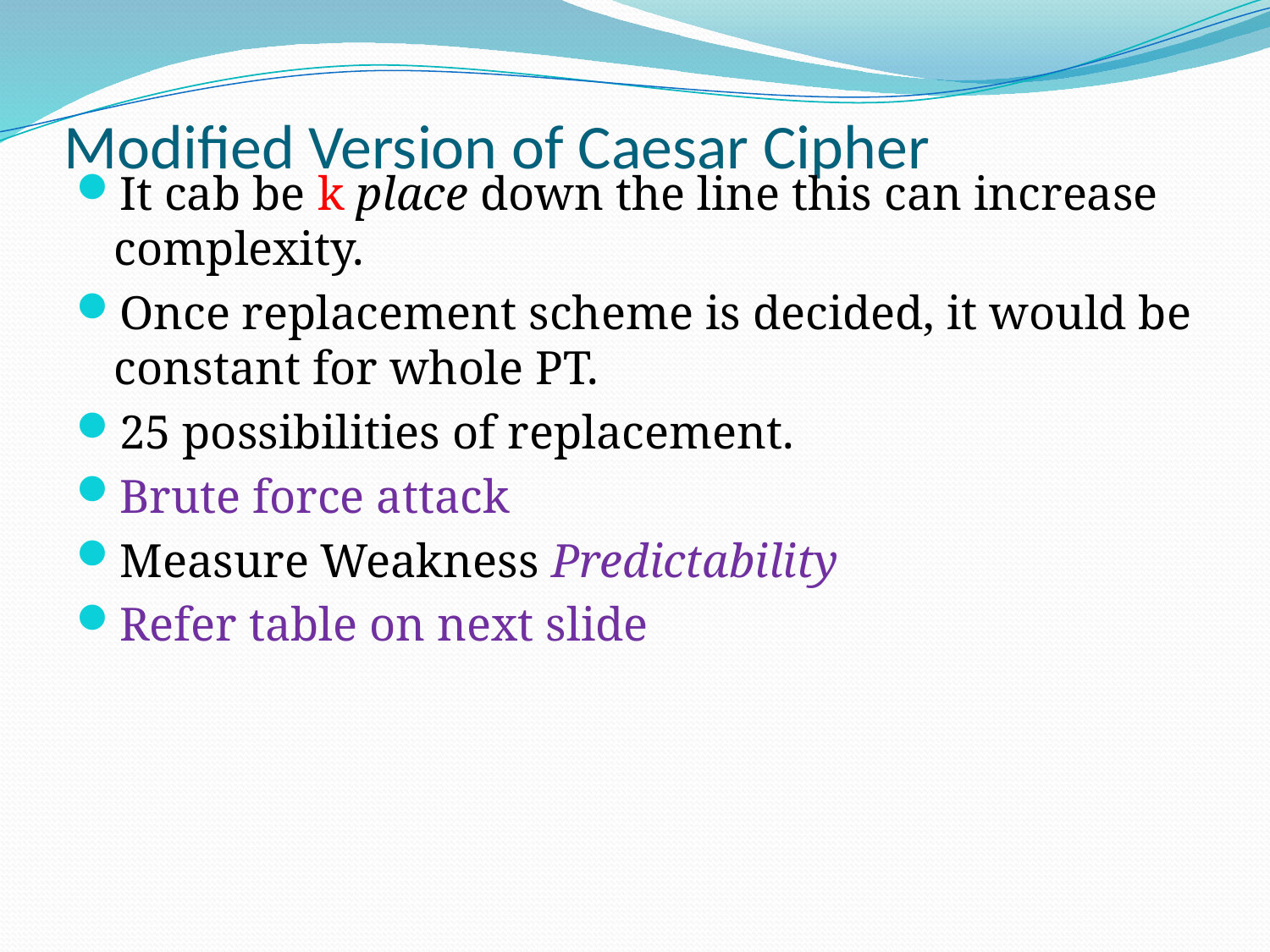

# Modified Version of Caesar Cipher
It cab be k place down the line this can increase complexity.
Once replacement scheme is decided, it would be constant for whole PT.
25 possibilities of replacement.
Brute force attack
Measure Weakness Predictability
Refer table on next slide